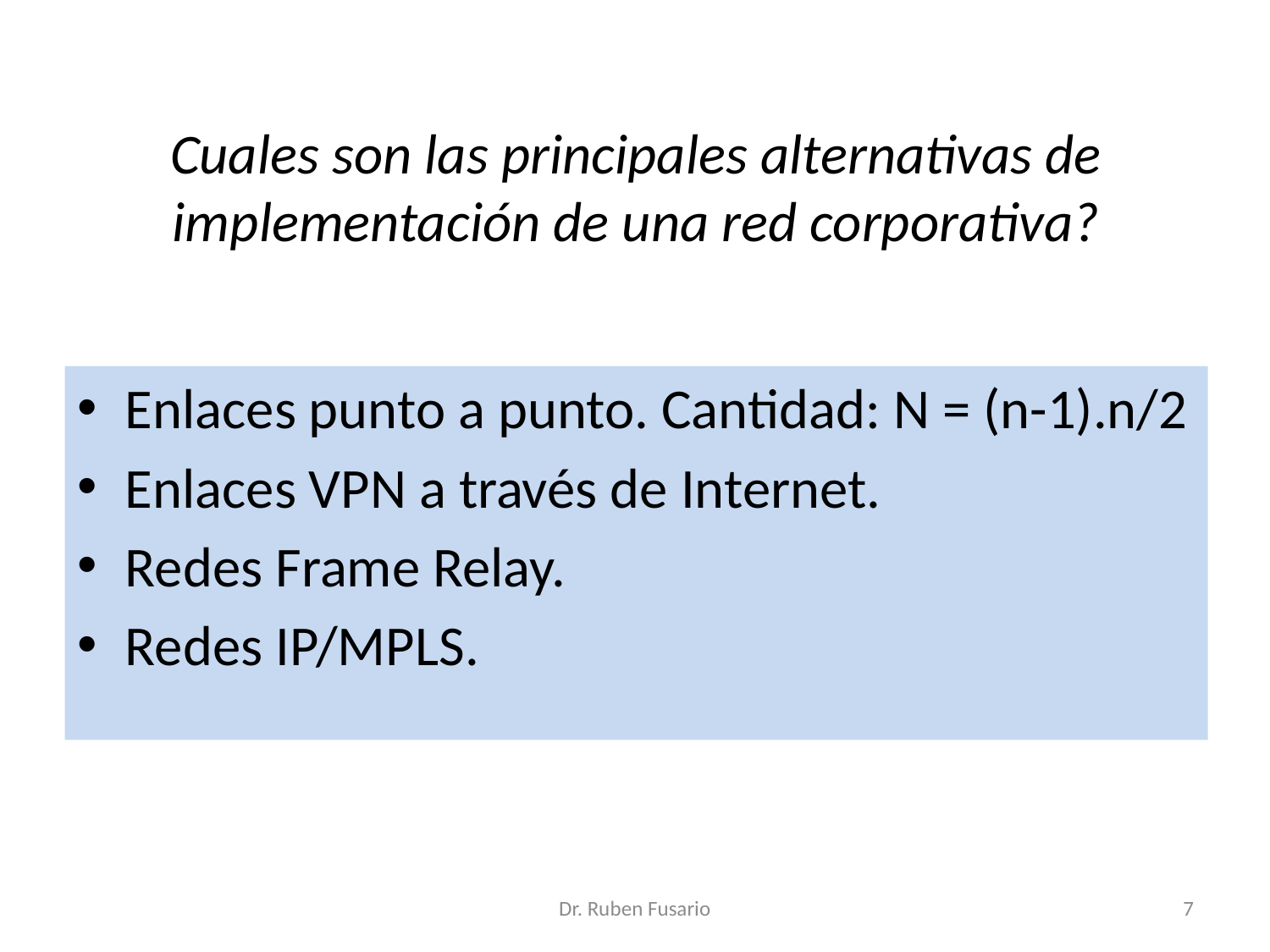

# Cuales son las principales alternativas de implementación de una red corporativa?
Enlaces punto a punto. Cantidad: N = (n-1).n/2
Enlaces VPN a través de Internet.
Redes Frame Relay.
Redes IP/MPLS.
Dr. Ruben Fusario
7